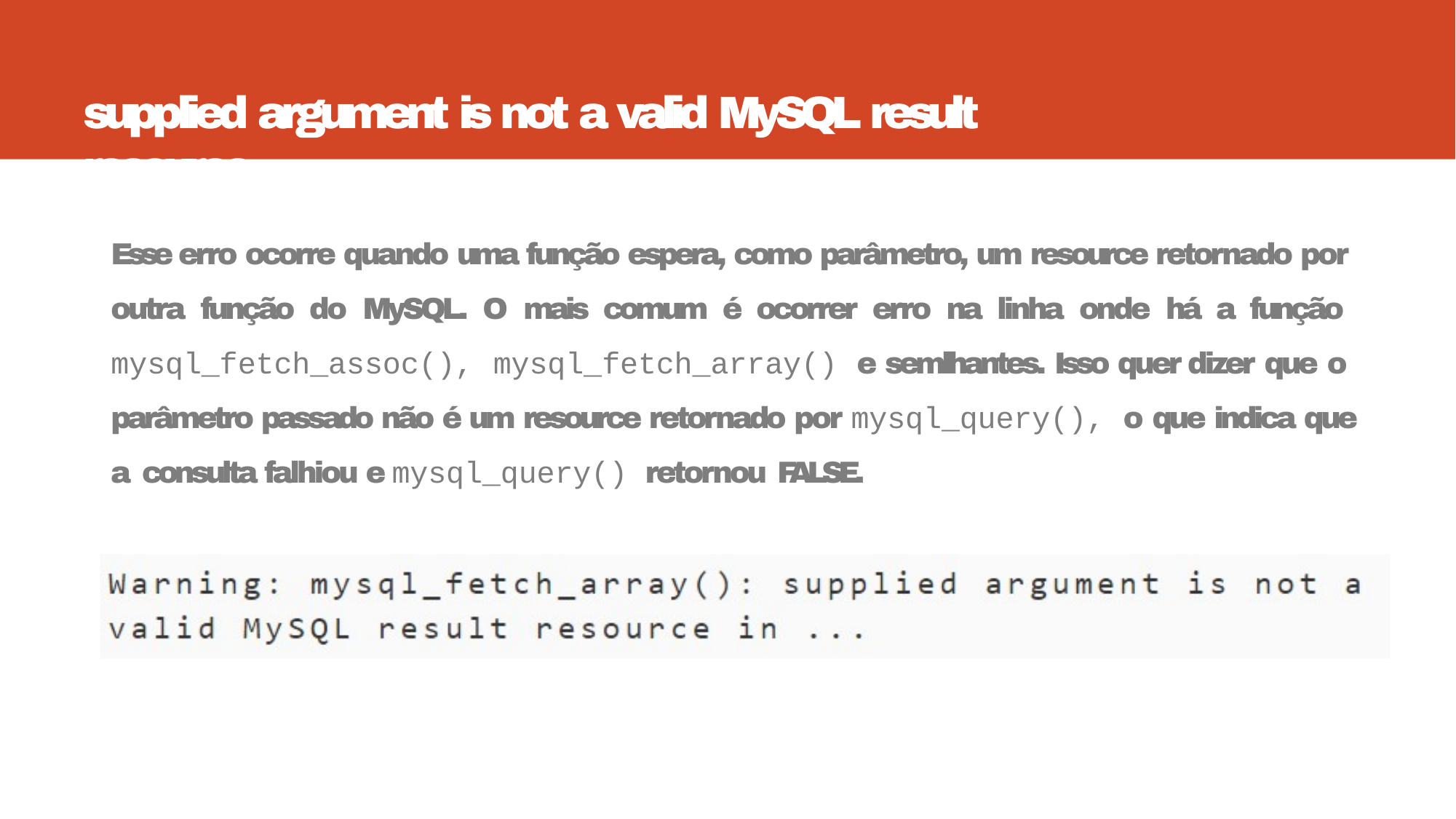

# supplied argument is not a valid MySQL result resource
Esse erro ocorre quando uma função espera, como parâmetro, um resource retornado por  outra função do MySQL. O mais comum é ocorrer erro na linha onde há a função  mysql_fetch_assoc(), mysql_fetch_array() e semlhantes. Isso quer dizer que o  parâmetro passado não é um resource retornado por mysql_query(), o que indica que a  consulta falhiou e mysql_query() retornou FALSE.